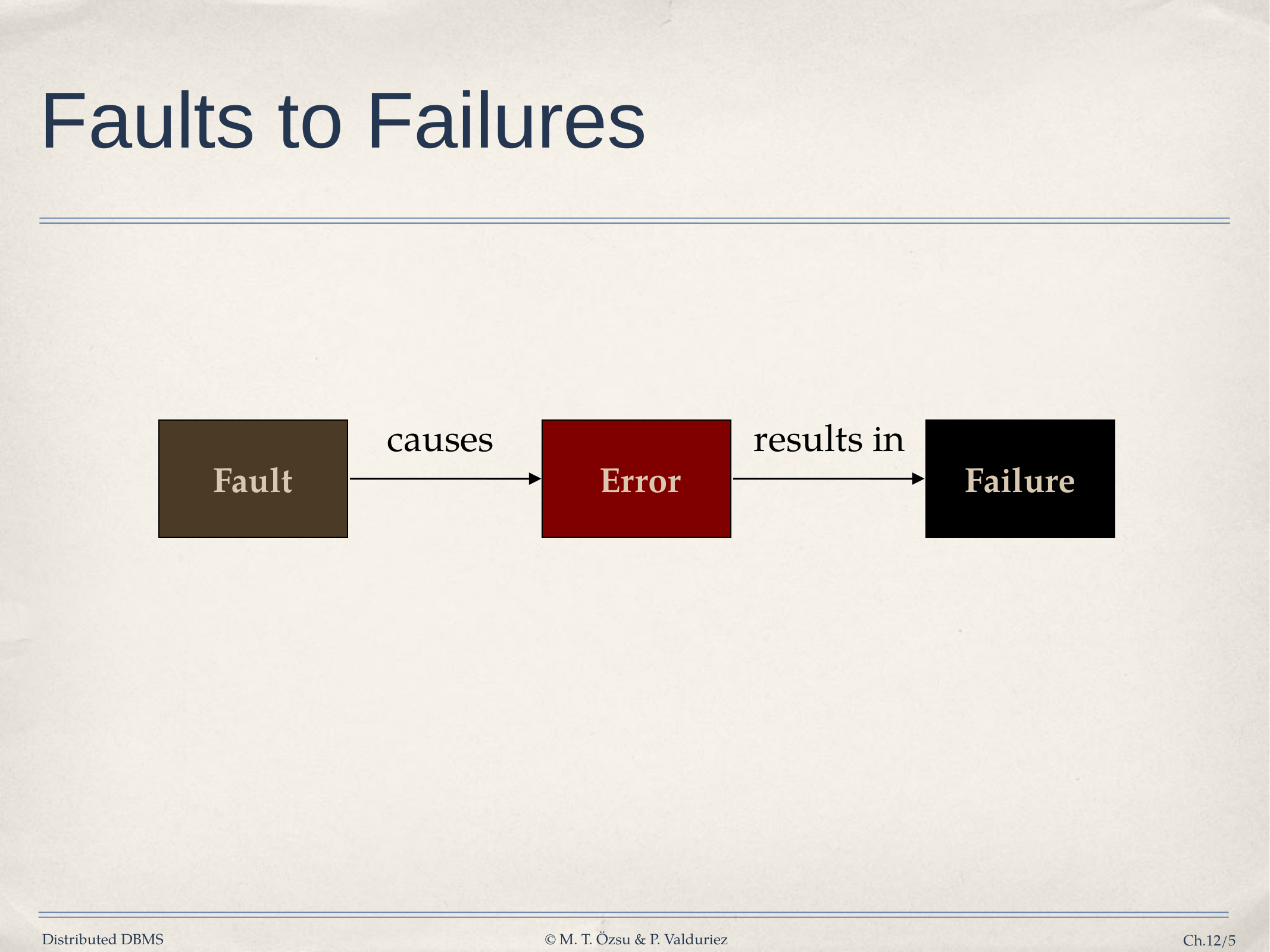

# Faults to Failures
causes
results in

Fault
Error
Failure